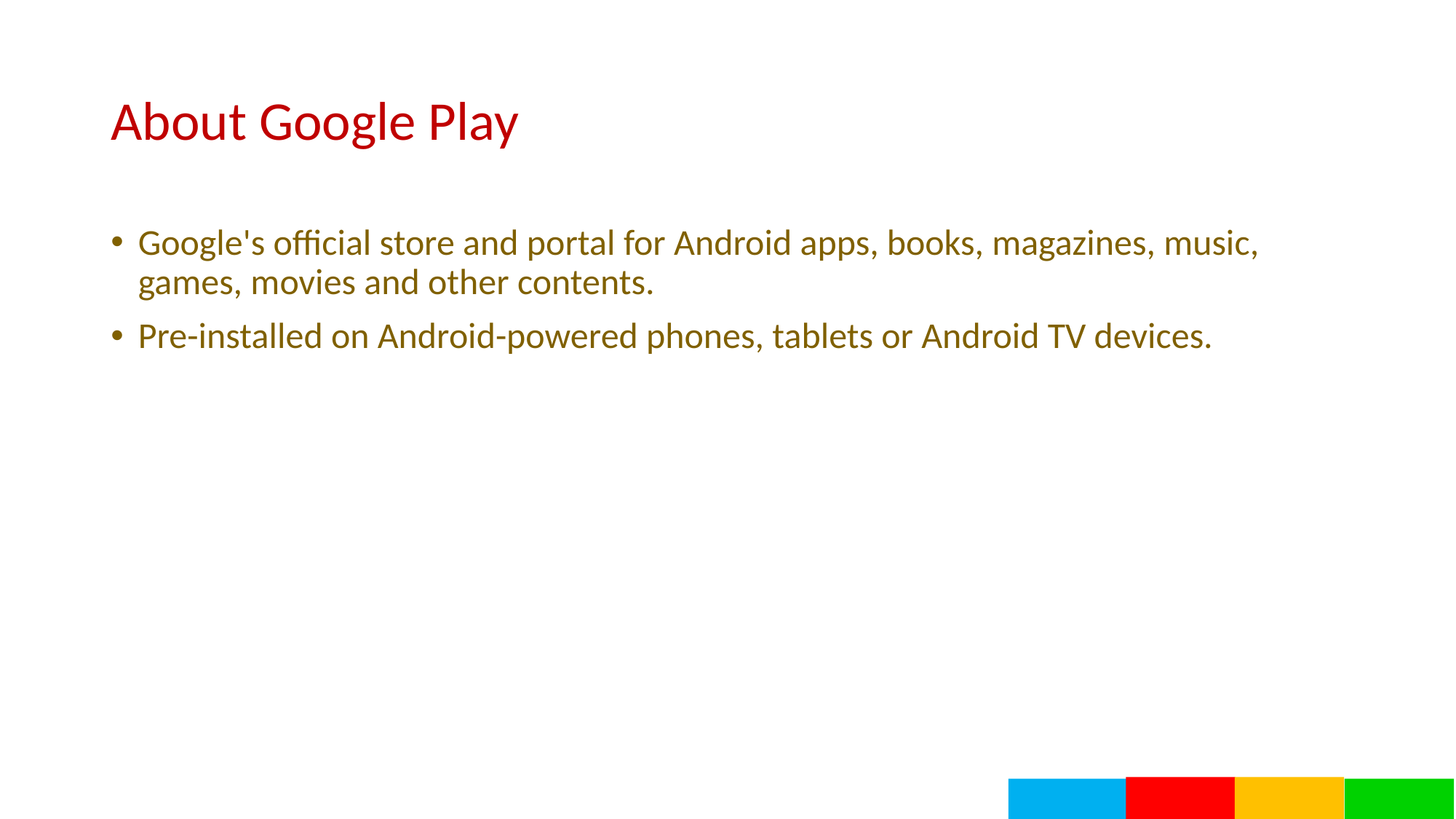

# About Google Play
Google's official store and portal for Android apps, books, magazines, music, games, movies and other contents.
Pre-installed on Android-powered phones, tablets or Android TV devices.